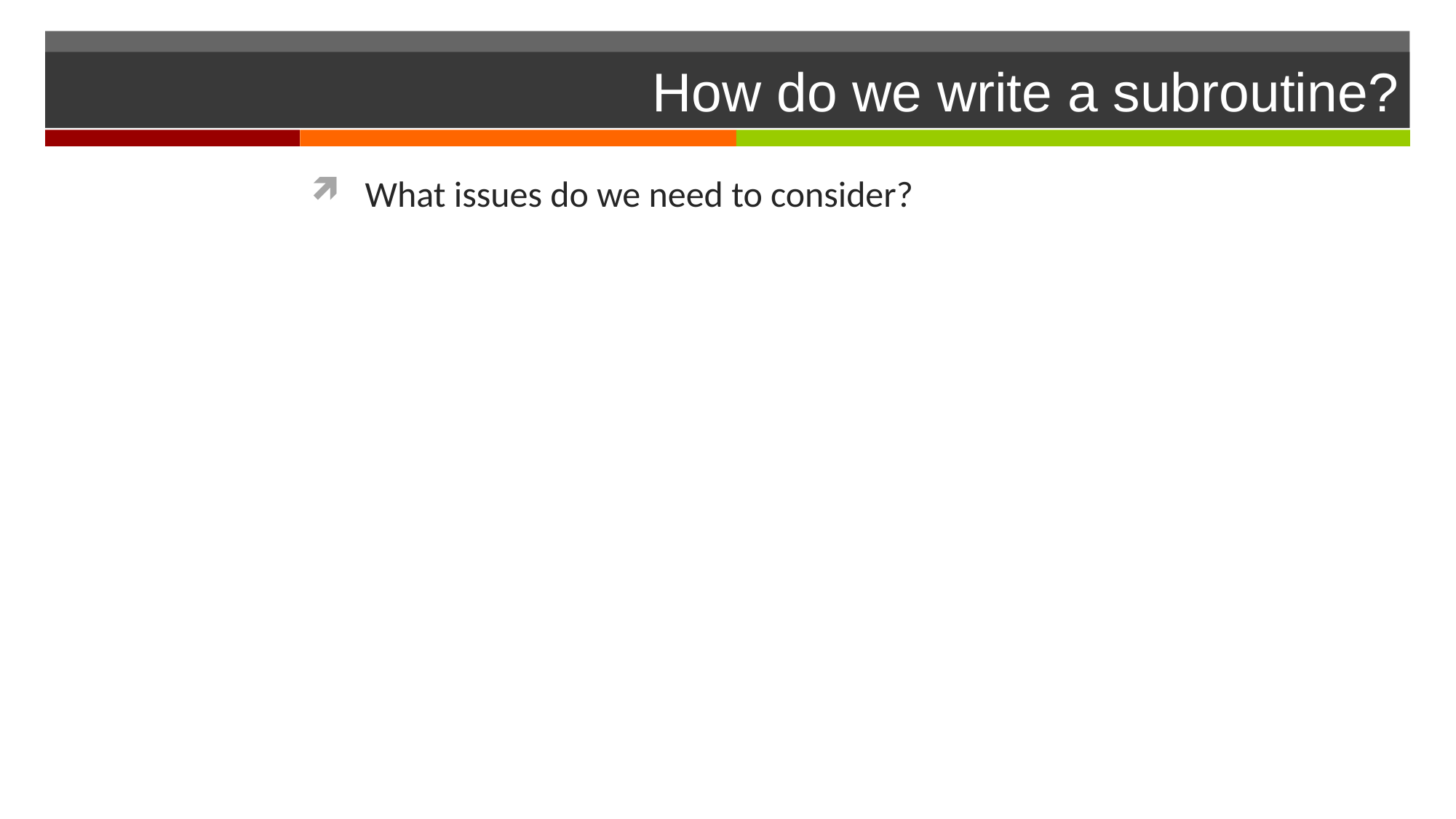

# How do we write a subroutine?
What issues do we need to consider?